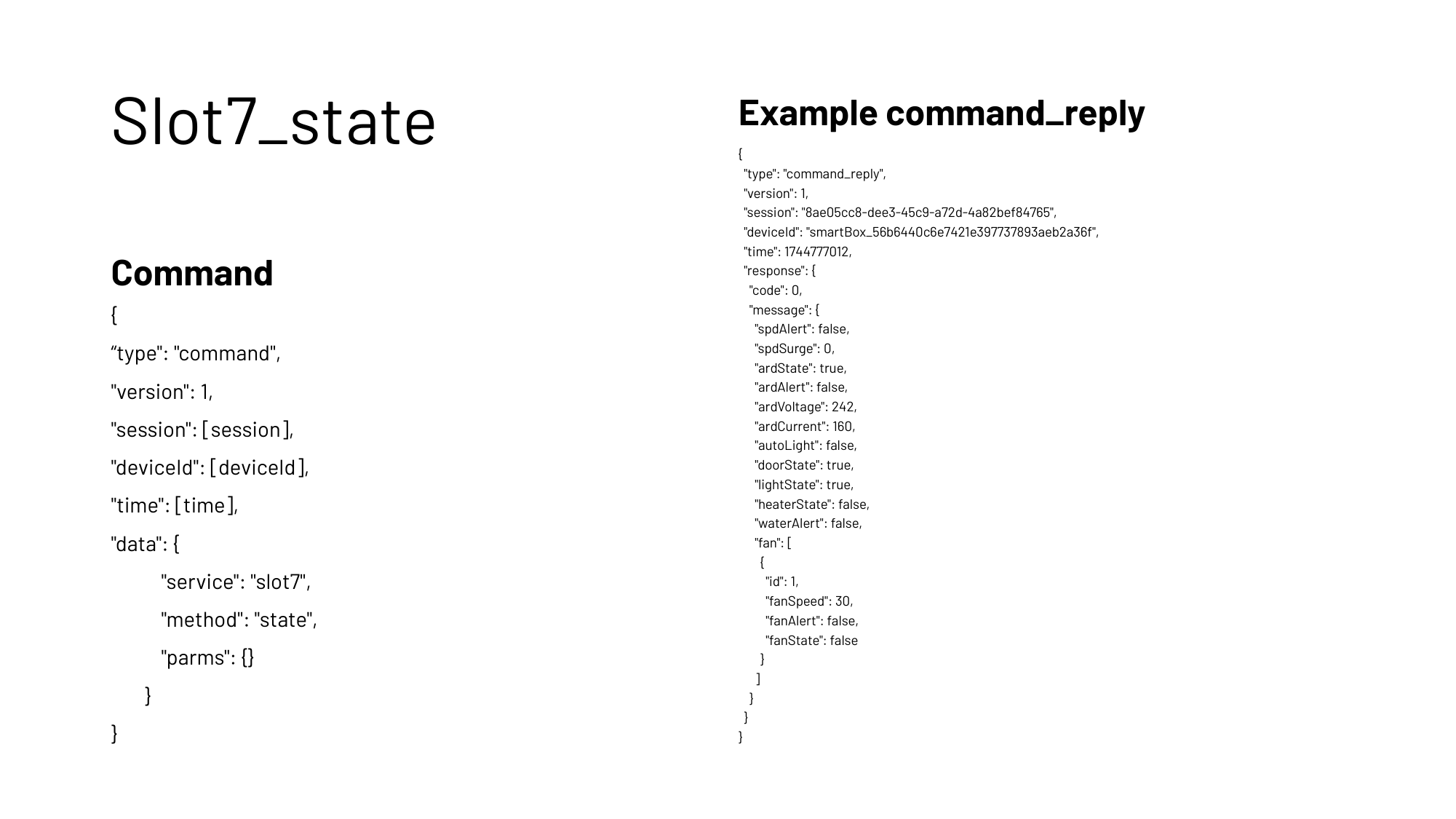

# Slot7_state
Example command_reply
{
  "type": "command_reply",
  "version": 1,
  "session": "8ae05cc8-dee3-45c9-a72d-4a82bef84765",
  "deviceId": "smartBox_56b6440c6e7421e397737893aeb2a36f",
  "time": 1744777012,
  "response": {
    "code": 0,
    "message": {
      "spdAlert": false,
      "spdSurge": 0,
      "ardState": true,
      "ardAlert": false,
      "ardVoltage": 242,
      "ardCurrent": 160,
      "autoLight": false,
      "doorState": true,
      "lightState": true,
      "heaterState": false,
      "waterAlert": false,
      "fan": [
        {
          "id": 1,
          "fanSpeed": 30,
          "fanAlert": false,
          "fanState": false
        }
      ]
    }
  }
}
Command
{
“type": "command",
"version": 1,
"session": [session],
"deviceId": [deviceId],
"time": [time],
"data": {
            "service": "slot7",
            "method": "state",
            "parms": {}
        }
}